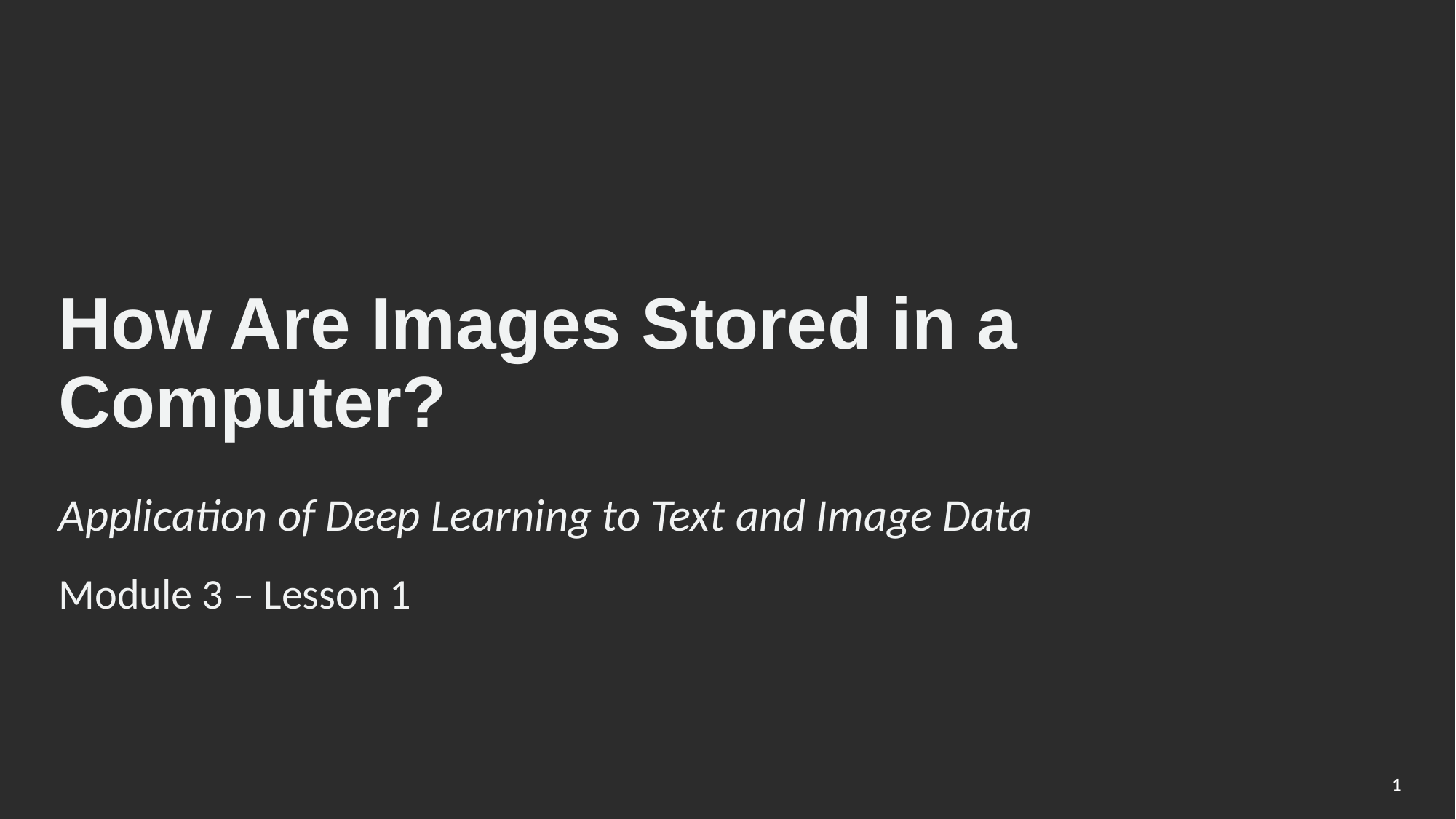

How Are Images Stored in a Computer?
Application of Deep Learning to Text and Image Data
Module 3 – Lesson 1
1